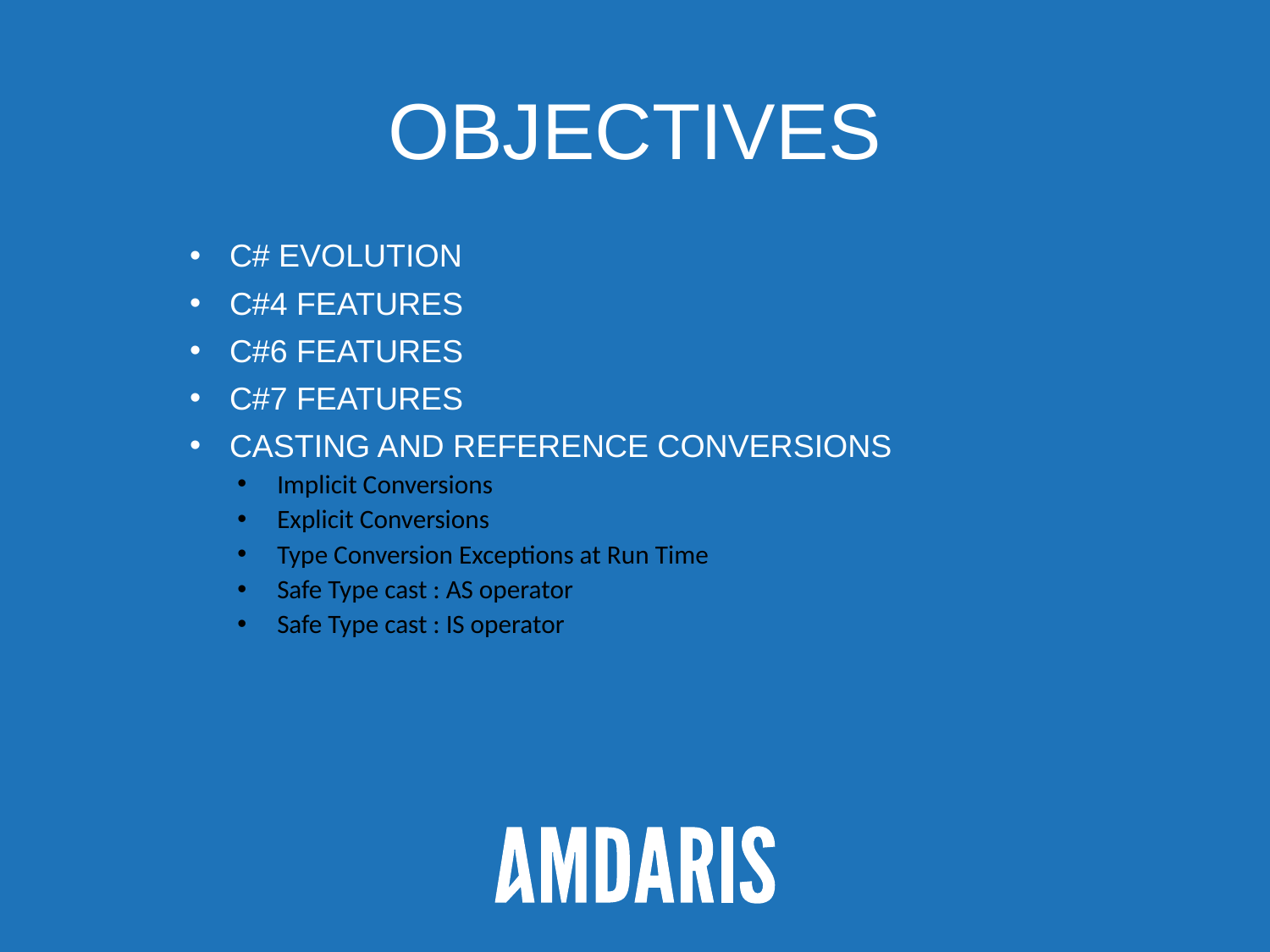

# OBjectives
C# Evolution
C#4 Features
C#6 Features
C#7 Features
Casting and Reference Conversions
Implicit Conversions
Explicit Conversions
Type Conversion Exceptions at Run Time
Safe Type cast : AS operator
Safe Type cast : IS operator